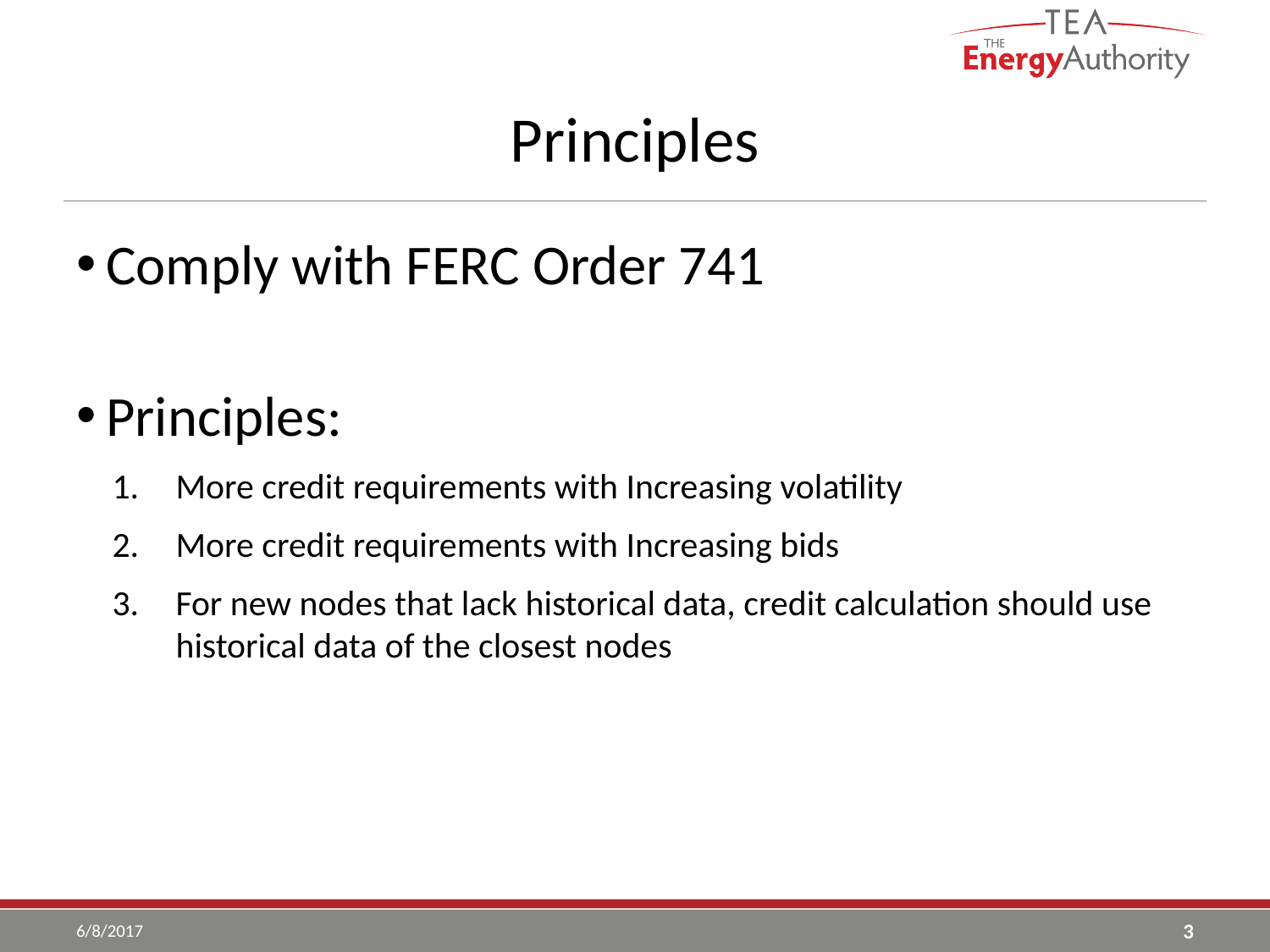

# Principles
Comply with FERC Order 741
Principles:
More credit requirements with Increasing volatility
More credit requirements with Increasing bids
For new nodes that lack historical data, credit calculation should use historical data of the closest nodes
6/8/2017
3